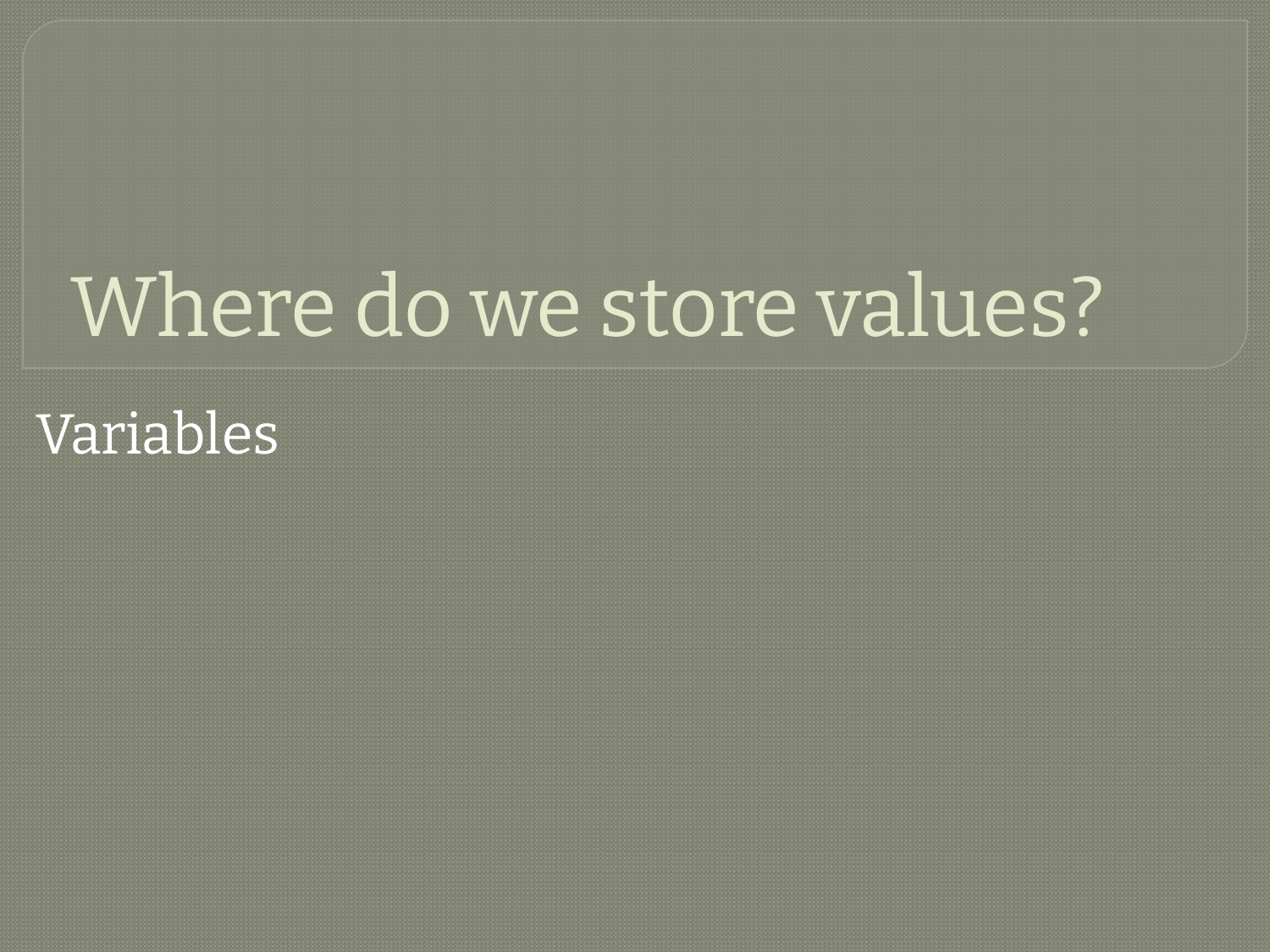

# Where do we store values?
Variables